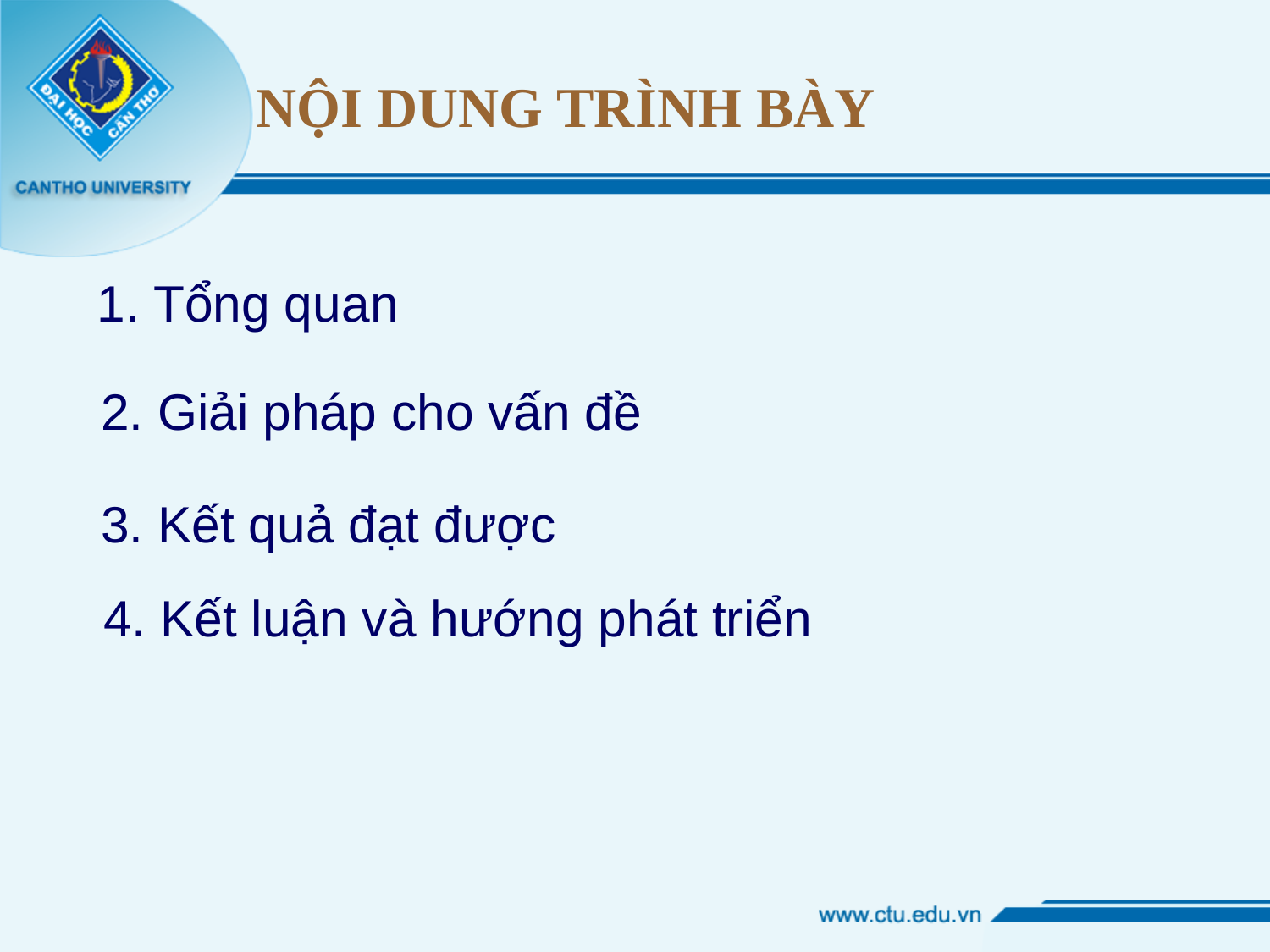

# NỘI DUNG TRÌNH BÀY
1. Tổng quan
2. Giải pháp cho vấn đề
3. Kết quả đạt được
4. Kết luận và hướng phát triển